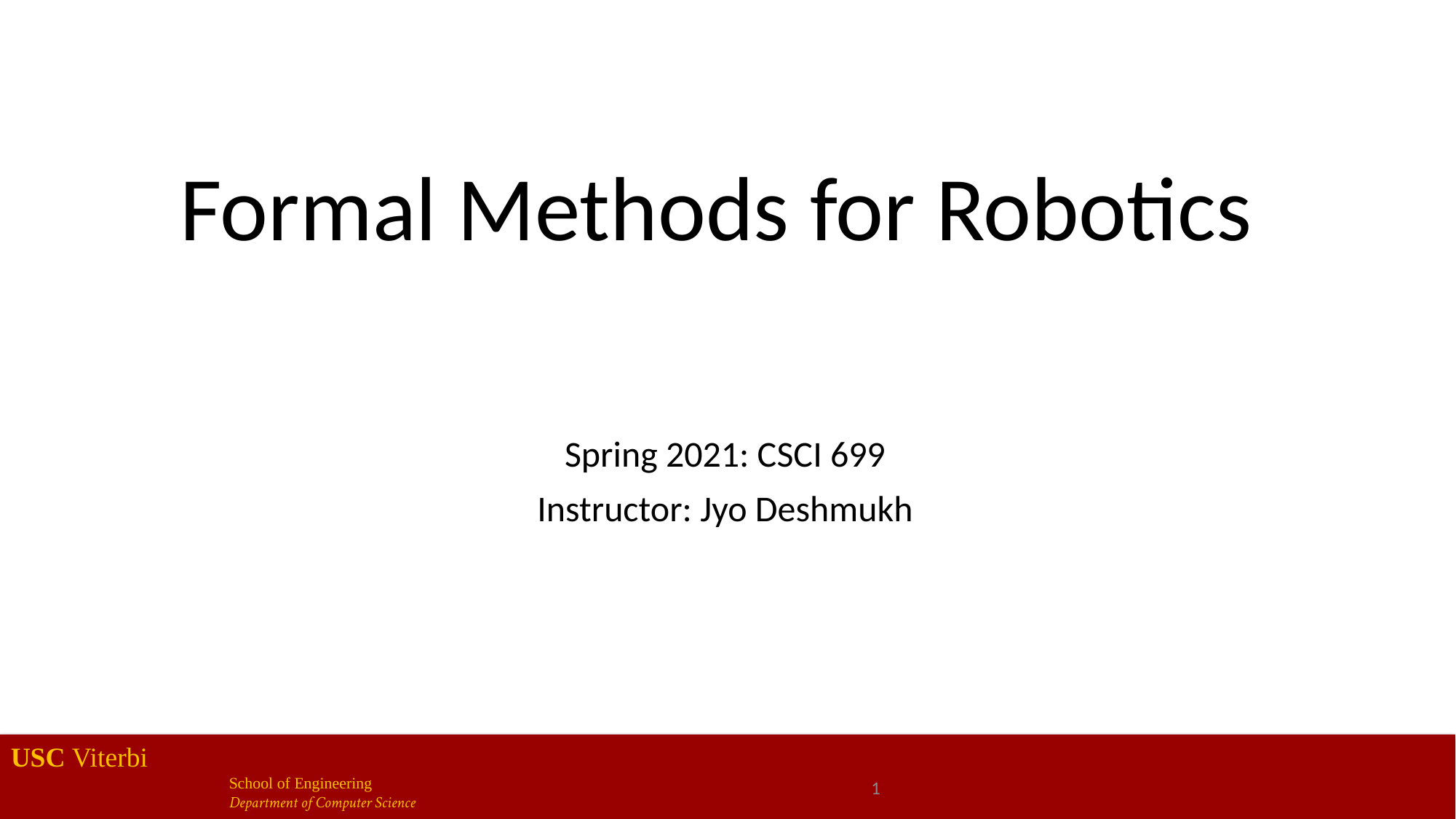

# Formal Methods for Robotics
Spring 2021: CSCI 699
Instructor: Jyo Deshmukh

1